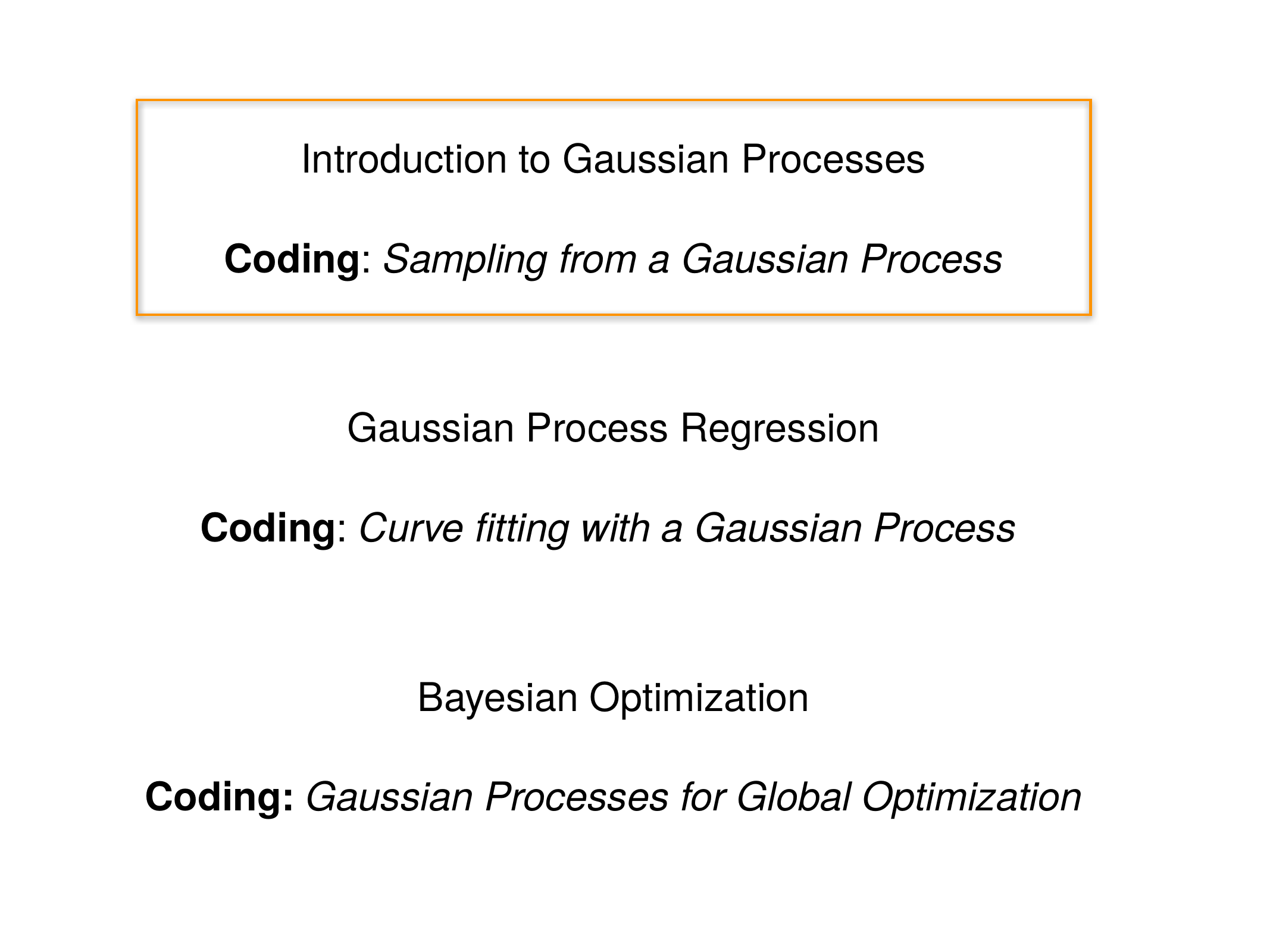

Introduction to Gaussian Processes
Coding: Sampling from a Gaussian Process

Gaussian Process Regression
Coding: Curve fitting with a Gaussian Process

Bayesian Optimization
Coding: Gaussian Processes for Global Optimization